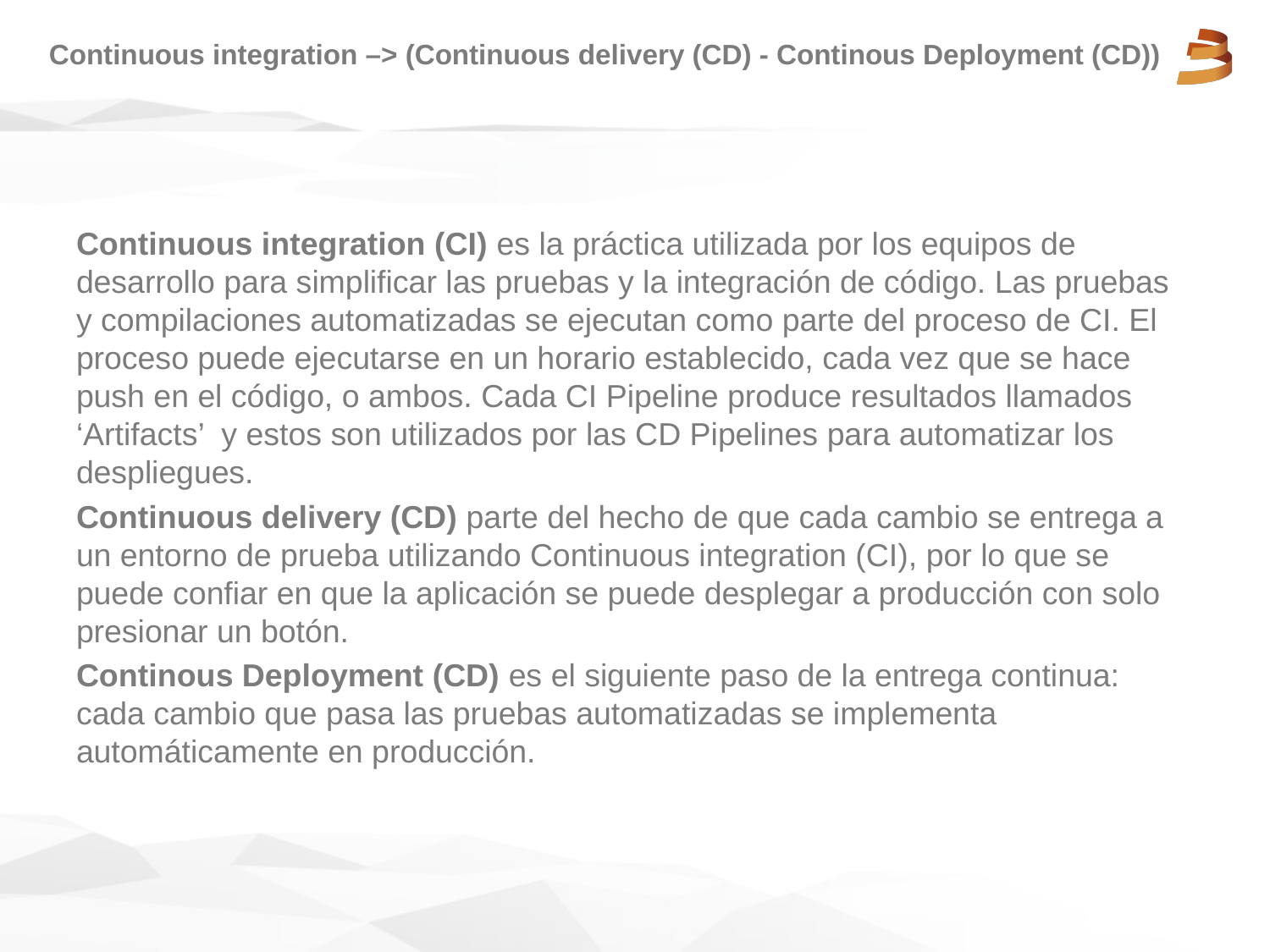

# Continuous integration –> (Continuous delivery (CD) - Continous Deployment (CD))

Continuous integration (CI) es la práctica utilizada por los equipos de desarrollo para simplificar las pruebas y la integración de código. Las pruebas y compilaciones automatizadas se ejecutan como parte del proceso de CI. El proceso puede ejecutarse en un horario establecido, cada vez que se hace push en el código, o ambos. Cada CI Pipeline produce resultados llamados ‘Artifacts’  y estos son utilizados por las CD Pipelines para automatizar los despliegues.
Continuous delivery (CD) parte del hecho de que cada cambio se entrega a un entorno de prueba utilizando Continuous integration (CI), por lo que se puede confiar en que la aplicación se puede desplegar a producción con solo presionar un botón.
Continous Deployment (CD) es el siguiente paso de la entrega continua: cada cambio que pasa las pruebas automatizadas se implementa automáticamente en producción.